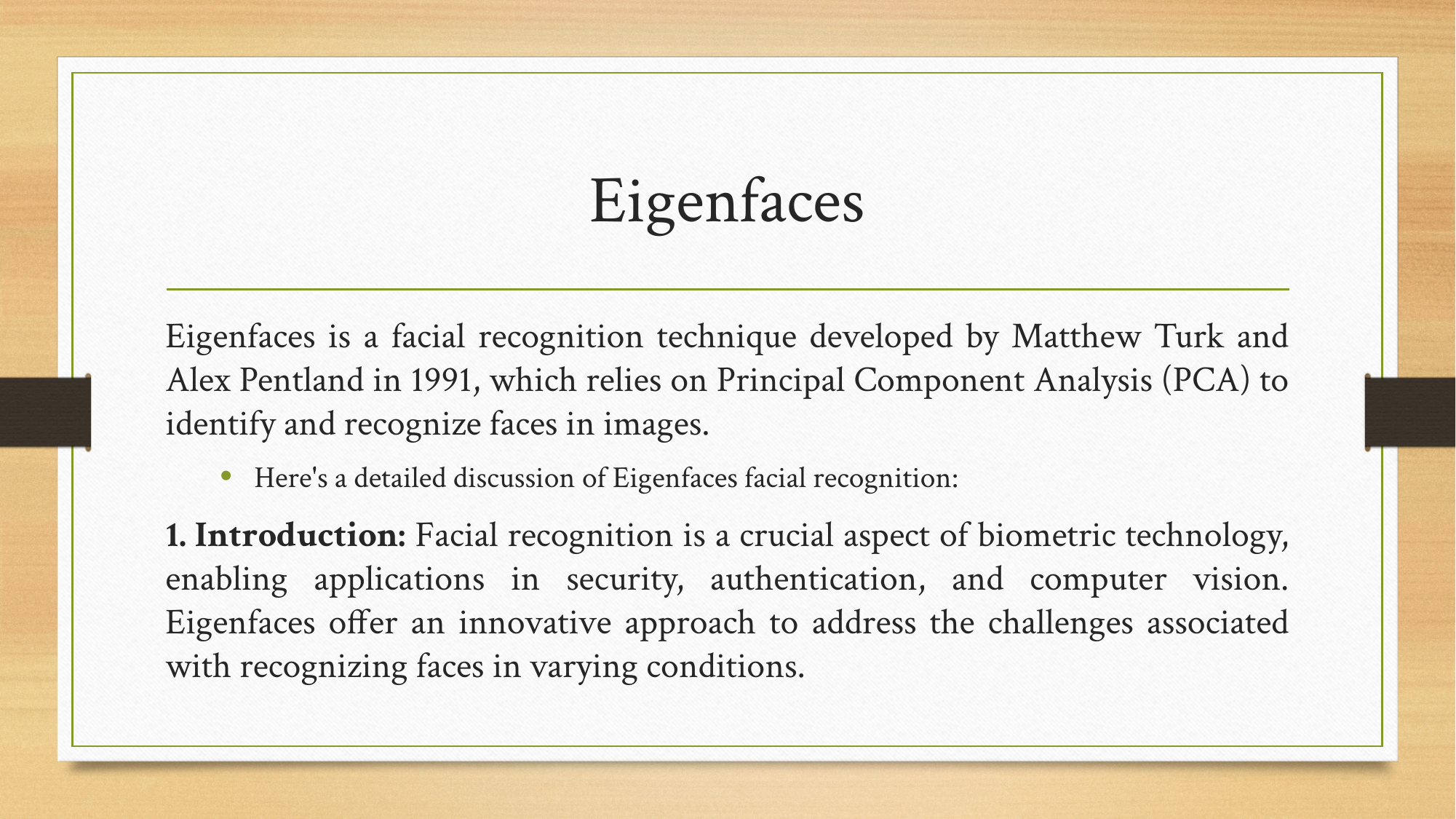

# Eigenfaces
Eigenfaces is a facial recognition technique developed by Matthew Turk and Alex Pentland in 1991, which relies on Principal Component Analysis (PCA) to identify and recognize faces in images.
Here's a detailed discussion of Eigenfaces facial recognition:
1. Introduction: Facial recognition is a crucial aspect of biometric technology, enabling applications in security, authentication, and computer vision. Eigenfaces offer an innovative approach to address the challenges associated with recognizing faces in varying conditions.